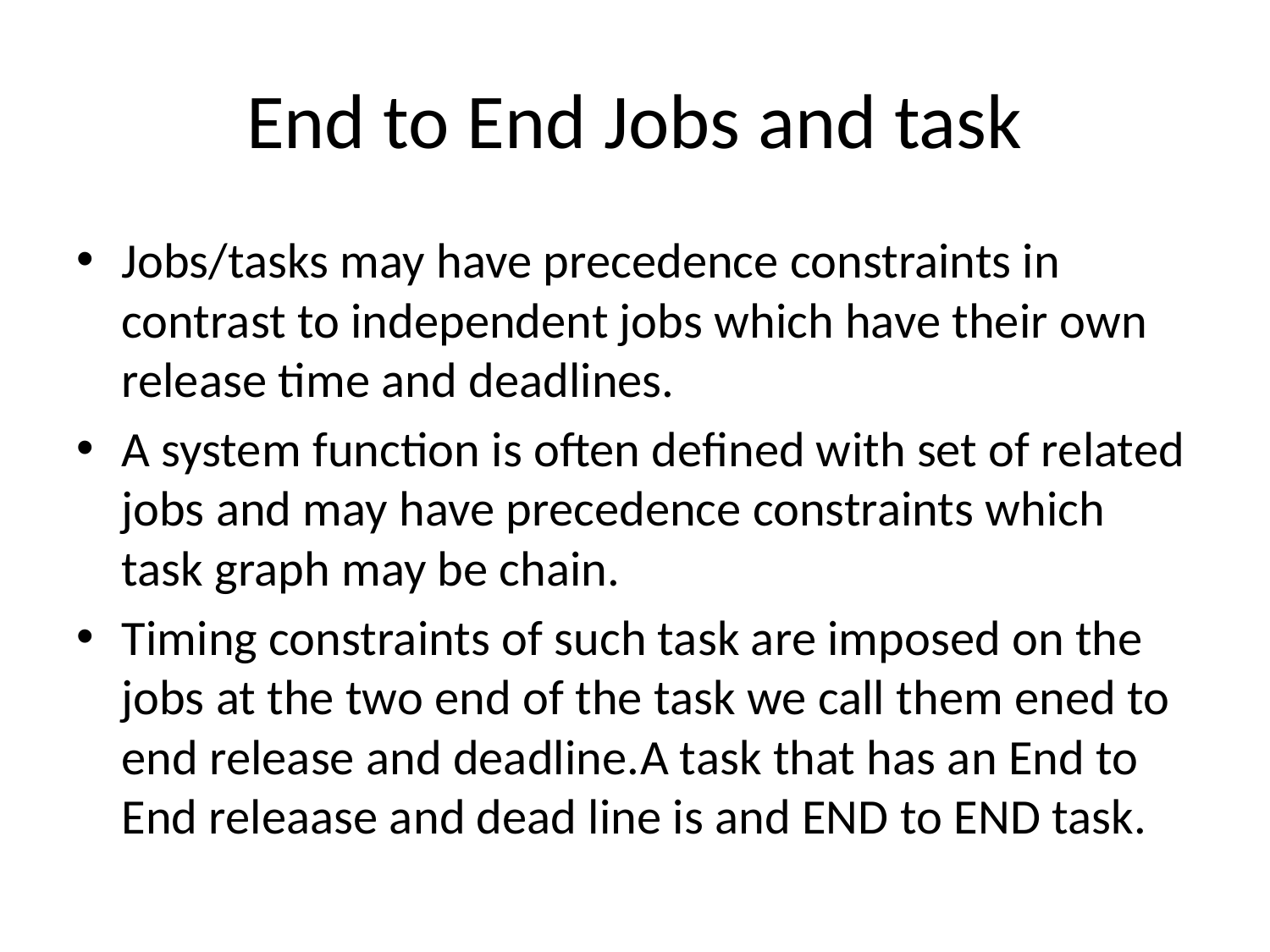

# End to End Jobs and task
Jobs/tasks may have precedence constraints in contrast to independent jobs which have their own release time and deadlines.
A system function is often defined with set of related jobs and may have precedence constraints which task graph may be chain.
Timing constraints of such task are imposed on the jobs at the two end of the task we call them ened to end release and deadline.A task that has an End to End releaase and dead line is and END to END task.